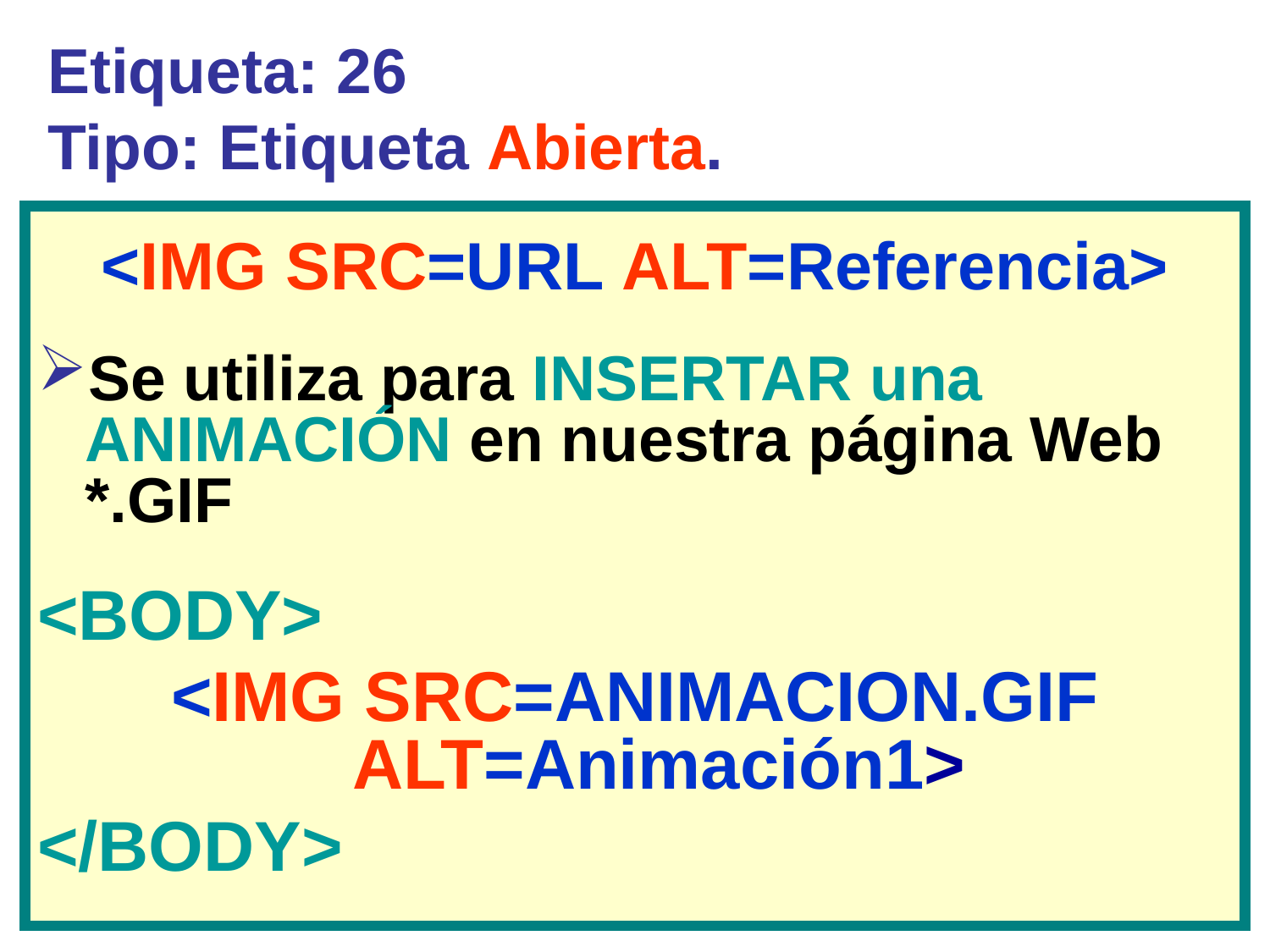

# Etiqueta: 26 Tipo: Etiqueta Abierta.

<IMG SRC=URL ALT=Referencia>

Se utiliza para INSERTAR una ANIMACIÓN en nuestra página Web *.GIF

<BODY>
<IMG SRC=ANIMACION.GIF ALT=Animación1>
</BODY>